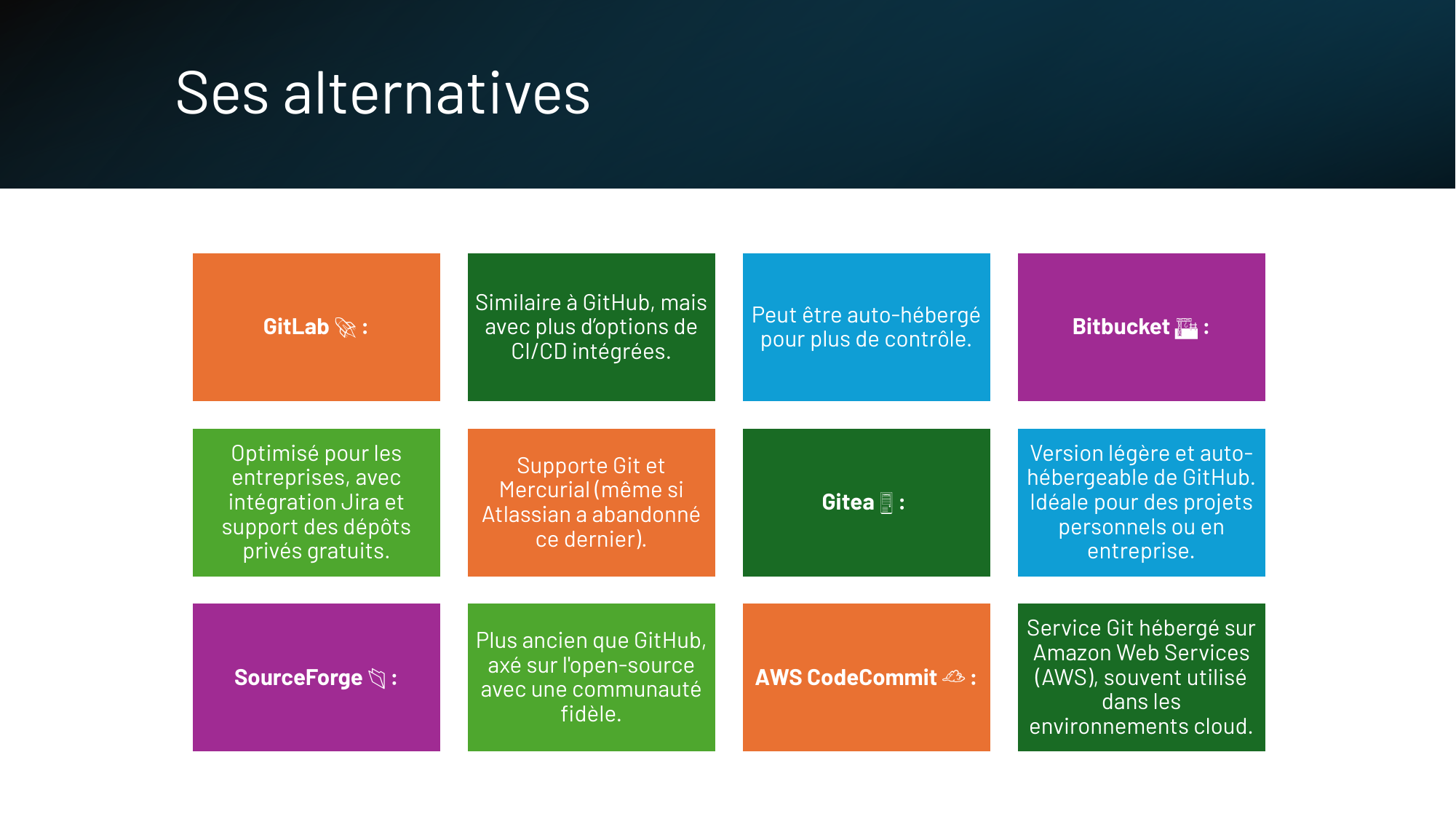

# Ses alternatives
GitLab 🚀 :
Similaire à GitHub, mais avec plus d’options de CI/CD intégrées.
Peut être auto-hébergé pour plus de contrôle.
Bitbucket 🏗️ :
Optimisé pour les entreprises, avec intégration Jira et support des dépôts privés gratuits.
Supporte Git et Mercurial (même si Atlassian a abandonné ce dernier).
Gitea 🖥️ :
Version légère et auto-hébergeable de GitHub. Idéale pour des projets personnels ou en entreprise.
SourceForge 📂 :
Plus ancien que GitHub, axé sur l'open-source avec une communauté fidèle.
AWS CodeCommit ☁️ :
Service Git hébergé sur Amazon Web Services (AWS), souvent utilisé dans les environnements cloud.